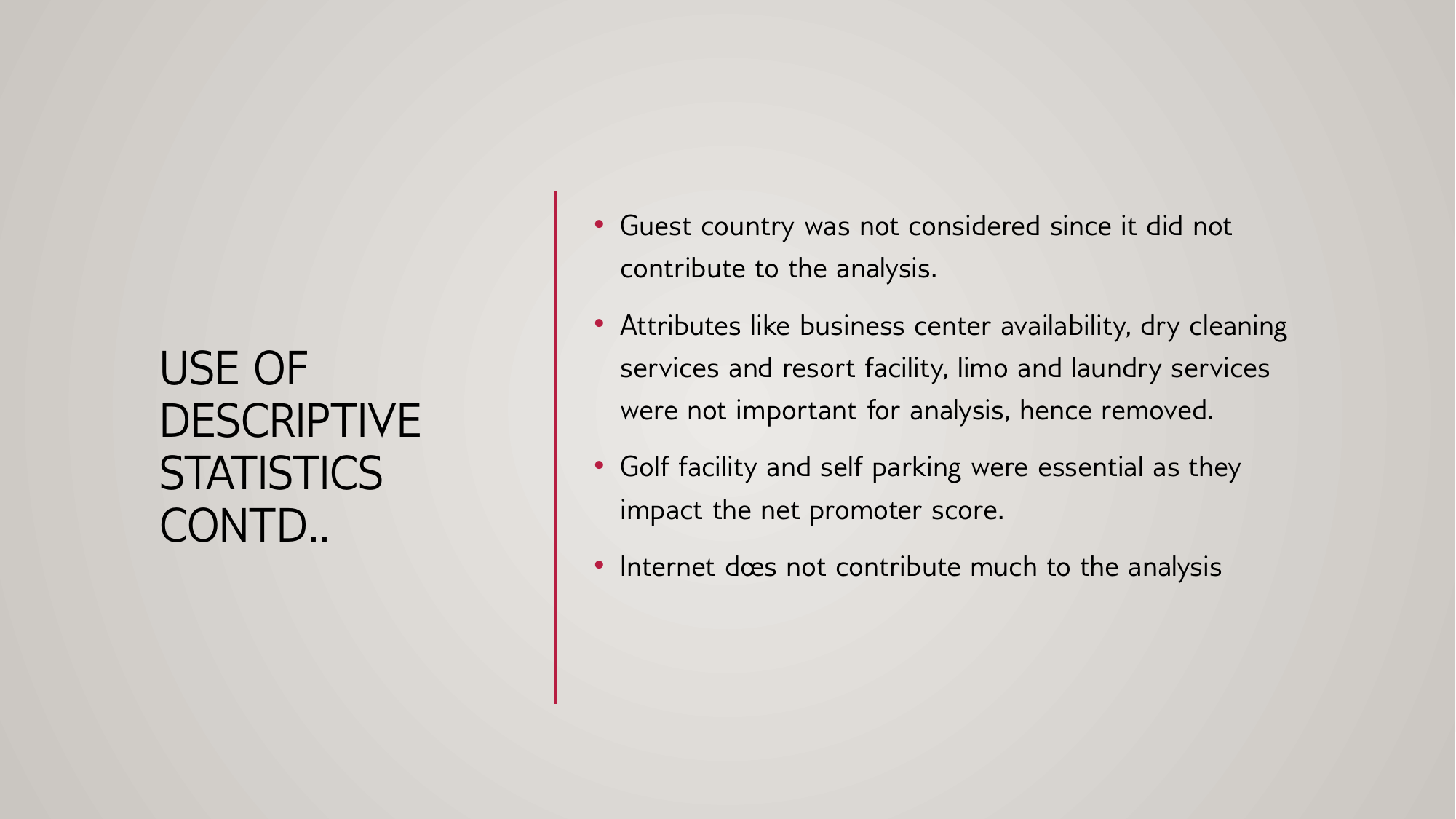

# USE OF DESCRIPTIVE STATISTICS CONTD..
Guest country was not considered since it did not contribute to the analysis.
Attributes like business center availability, dry cleaning services and resort facility, limo and laundry services were not important for analysis, hence removed.
Golf facility and self parking were essential as they impact the net promoter score.
Internet does not contribute much to the analysis